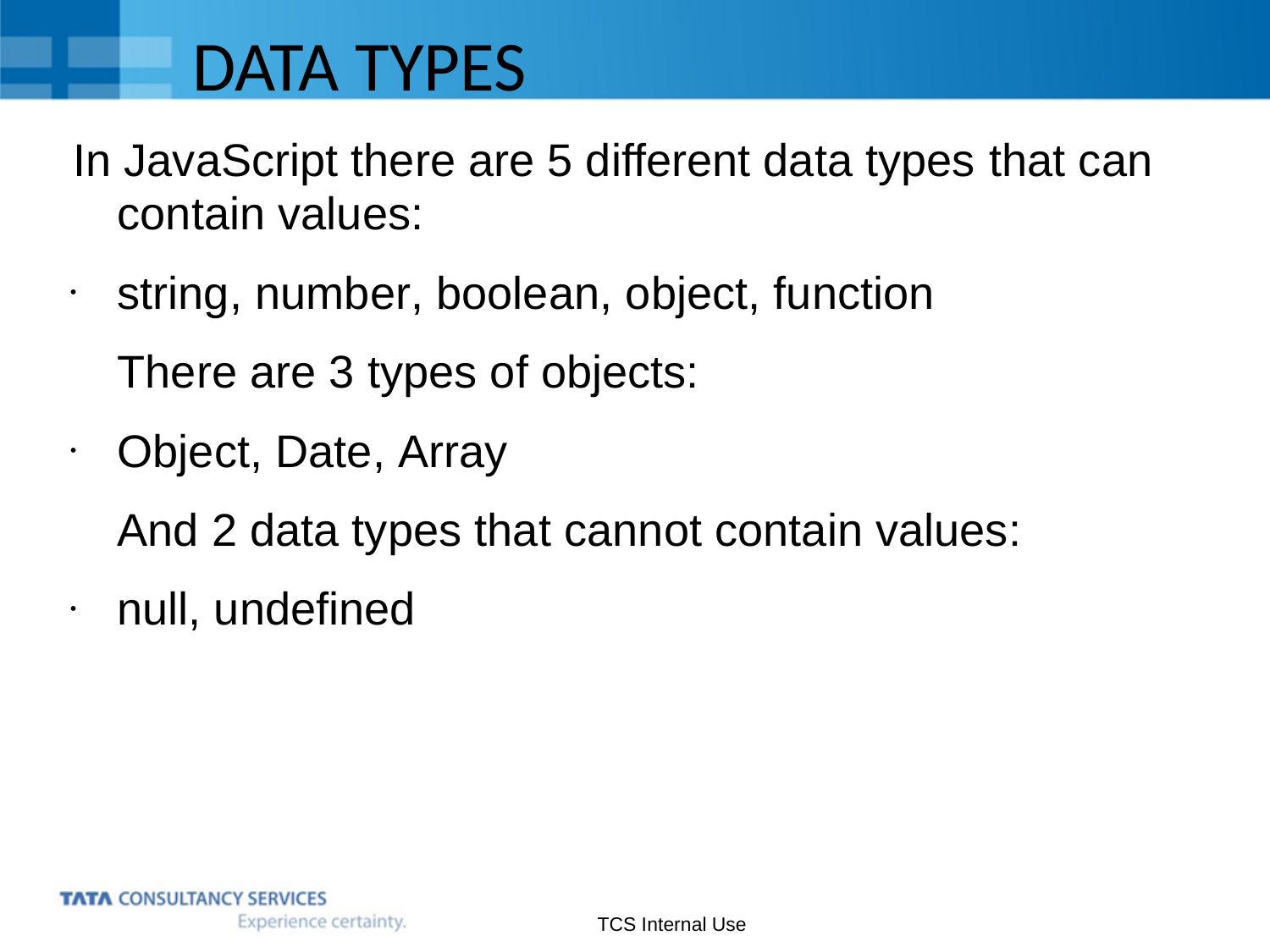

# DATA TYPES
In JavaScript there are 5 different data types that can contain values:
string, number, boolean, object, function
There are 3 types of objects:
Object, Date, Array
And 2 data types that cannot contain values:
null, undefined